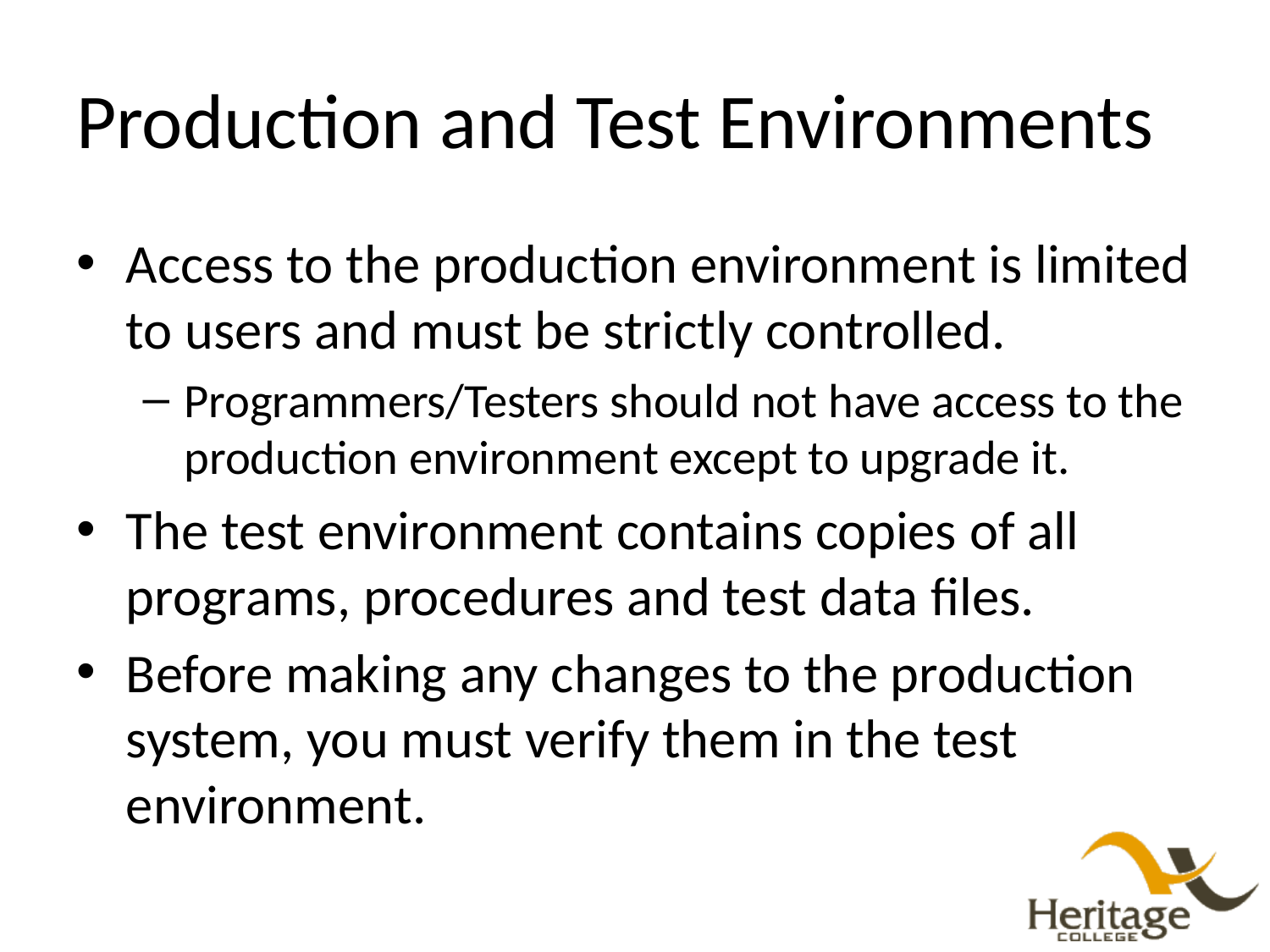

# Production and Test Environments
Access to the production environment is limited to users and must be strictly controlled.
Programmers/Testers should not have access to the production environment except to upgrade it.
The test environment contains copies of all programs, procedures and test data files.
Before making any changes to the production system, you must verify them in the test environment.